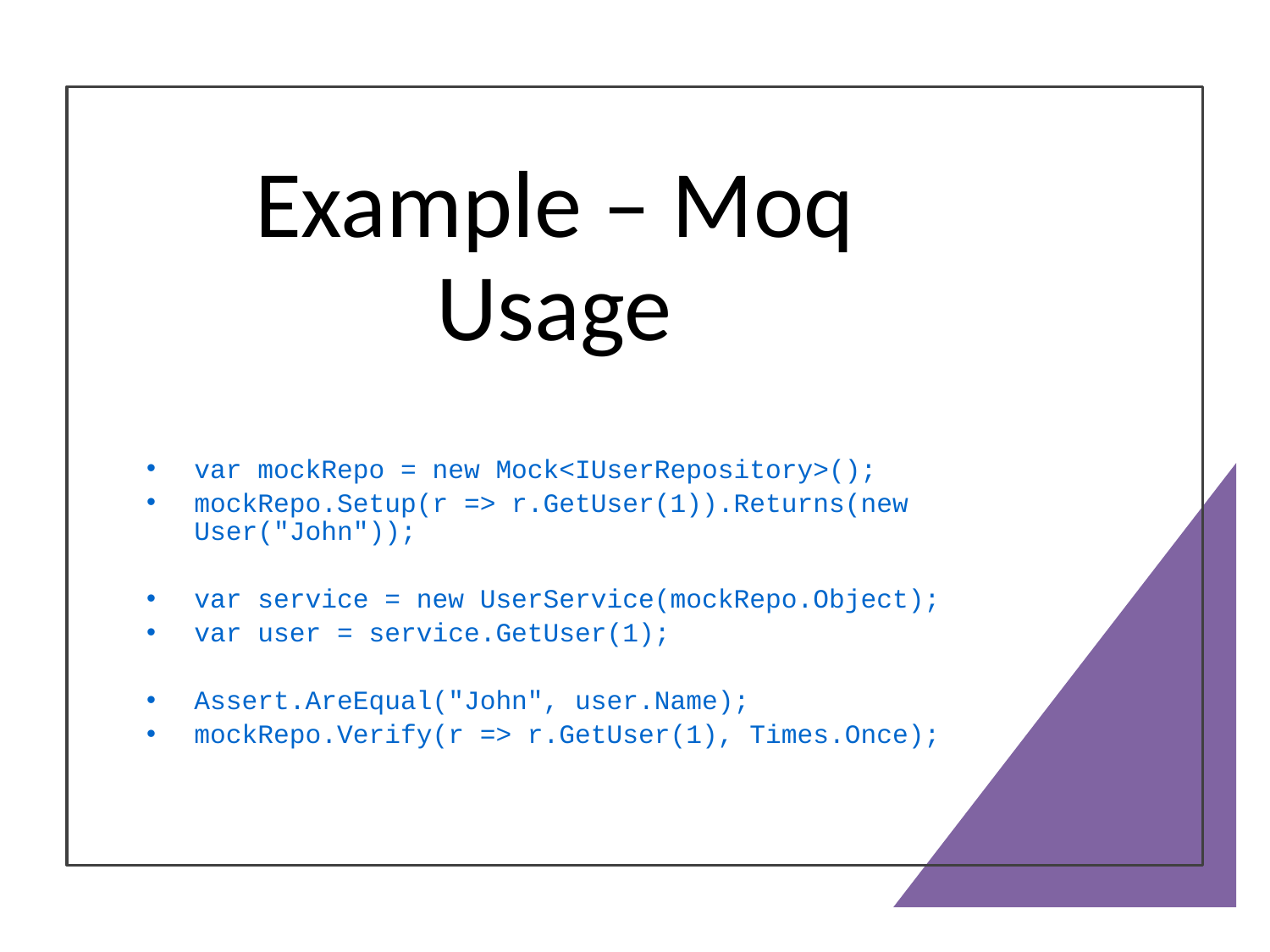

# Example – Moq Usage

var mockRepo = new Mock<IUserRepository>();
mockRepo.Setup(r => r.GetUser(1)).Returns(new User("John"));

var service = new UserService(mockRepo.Object);
var user = service.GetUser(1);

Assert.AreEqual("John", user.Name);
mockRepo.Verify(r => r.GetUser(1), Times.Once);